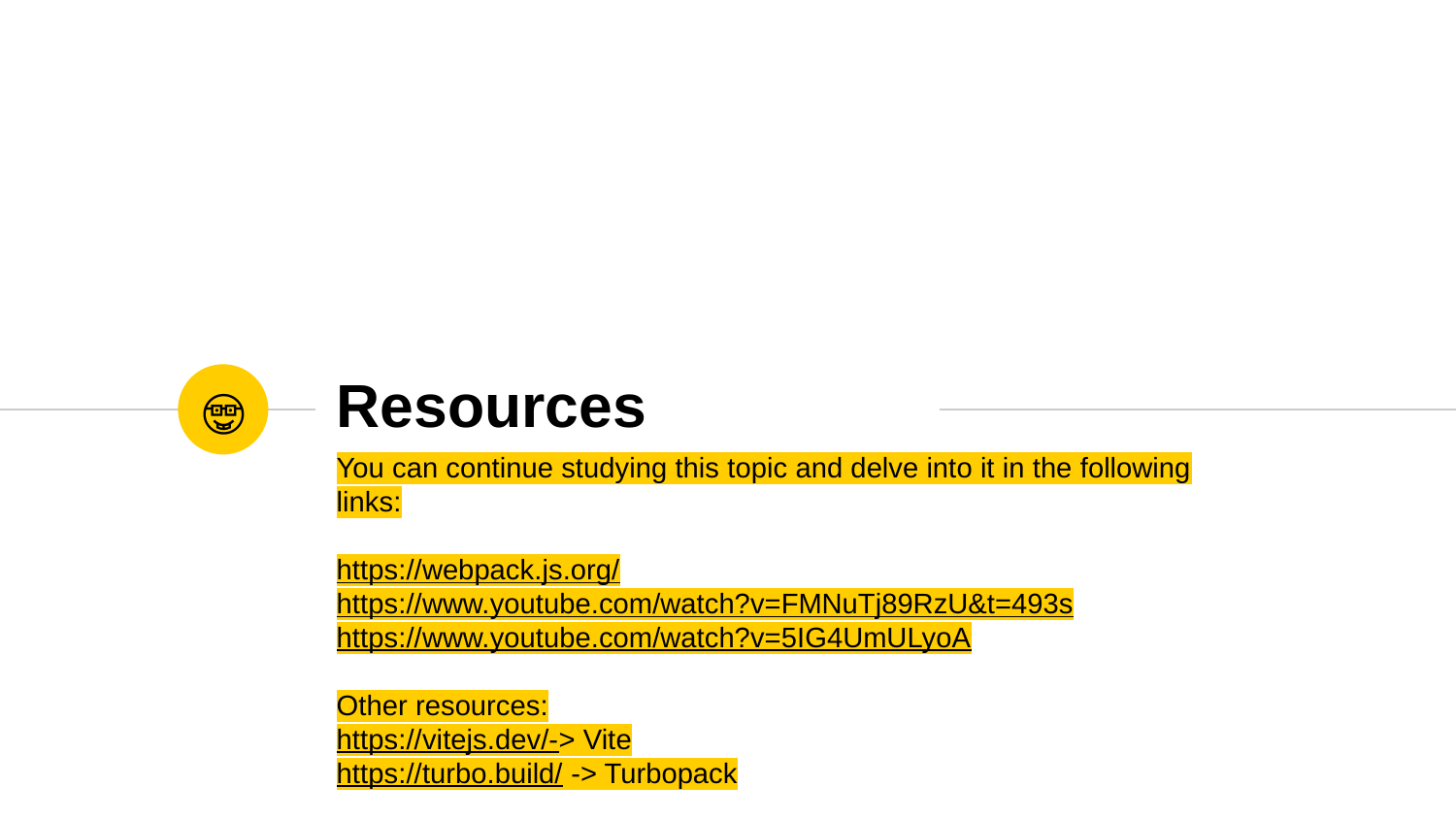

# Resources
🤓
You can continue studying this topic and delve into it in the following links:

https://webpack.js.org/
https://www.youtube.com/watch?v=FMNuTj89RzU&t=493s
https://www.youtube.com/watch?v=5IG4UmULyoA

Other resources:
https://vitejs.dev/-> Vite
https://turbo.build/ -> Turbopack